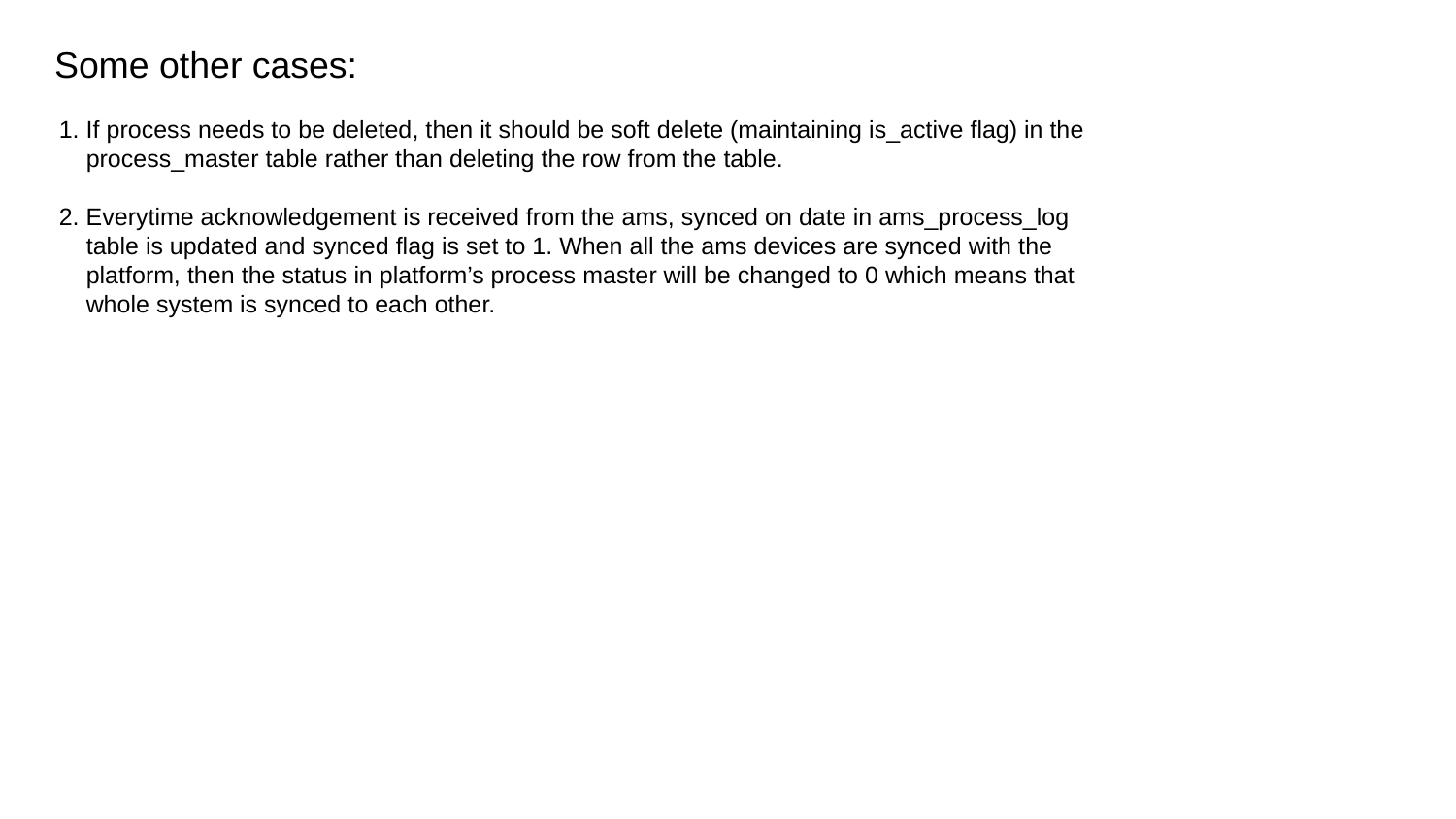

# Some other cases:
1. If process needs to be deleted, then it should be soft delete (maintaining is_active flag) in the
    process_master table rather than deleting the row from the table.

2. Everytime acknowledgement is received from the ams, synced on date in ams_process_log
    table is updated and synced flag is set to 1. When all the ams devices are synced with the
    platform, then the status in platform’s process master will be changed to 0 which means that
    whole system is synced to each other.